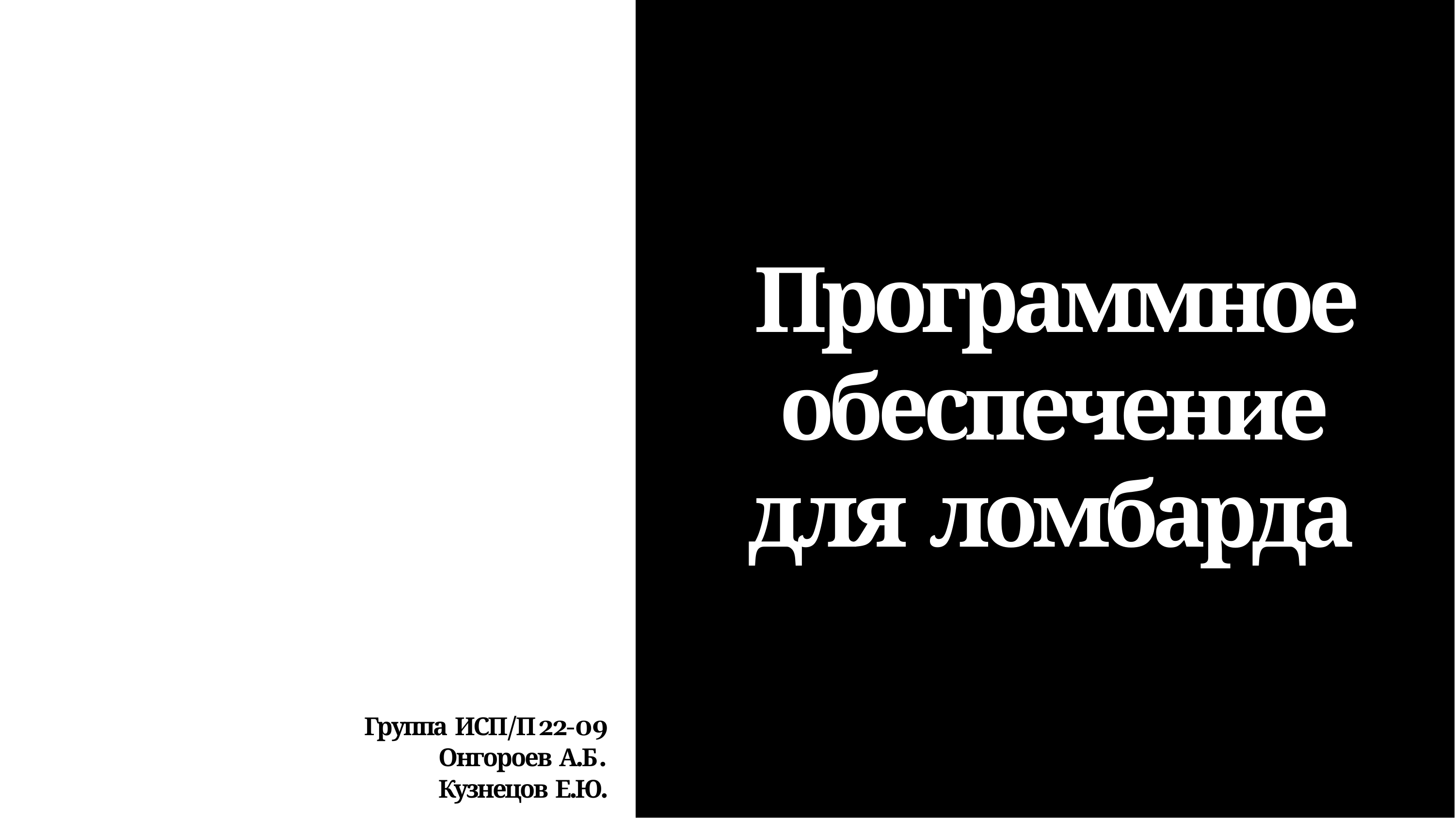

# Программное обеспечение для ломбарда
Группа ИСП/П 22-09
Онгороев А.Б .
Кузнецов Е.Ю.